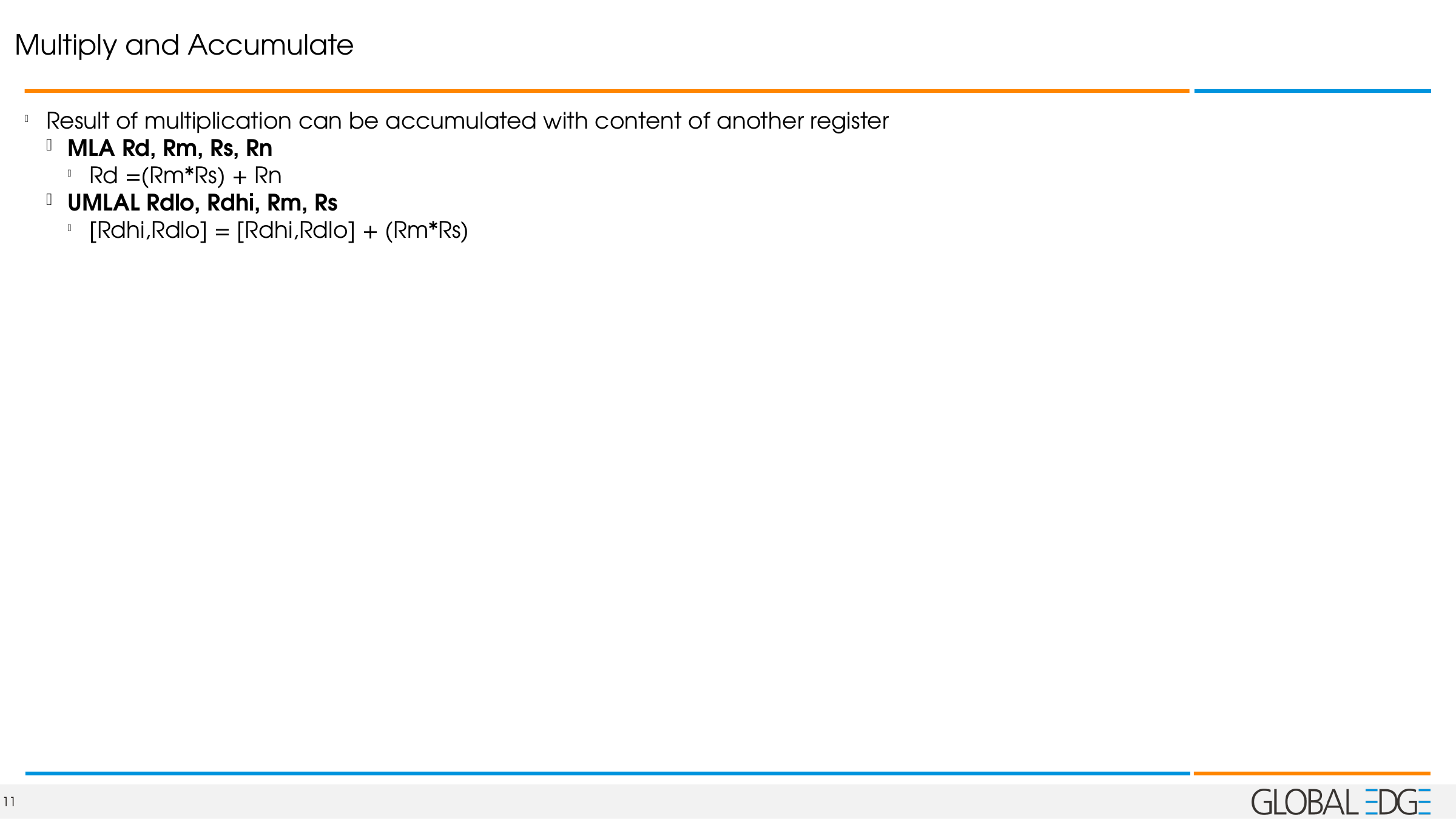

Multiply and Accumulate
Result of multiplication can be accumulated with content of another register
MLA Rd, Rm, Rs, Rn
Rd =(Rm*Rs) + Rn
UMLAL Rdlo, Rdhi, Rm, Rs
[Rdhi,Rdlo] = [Rdhi,Rdlo] + (Rm*Rs)